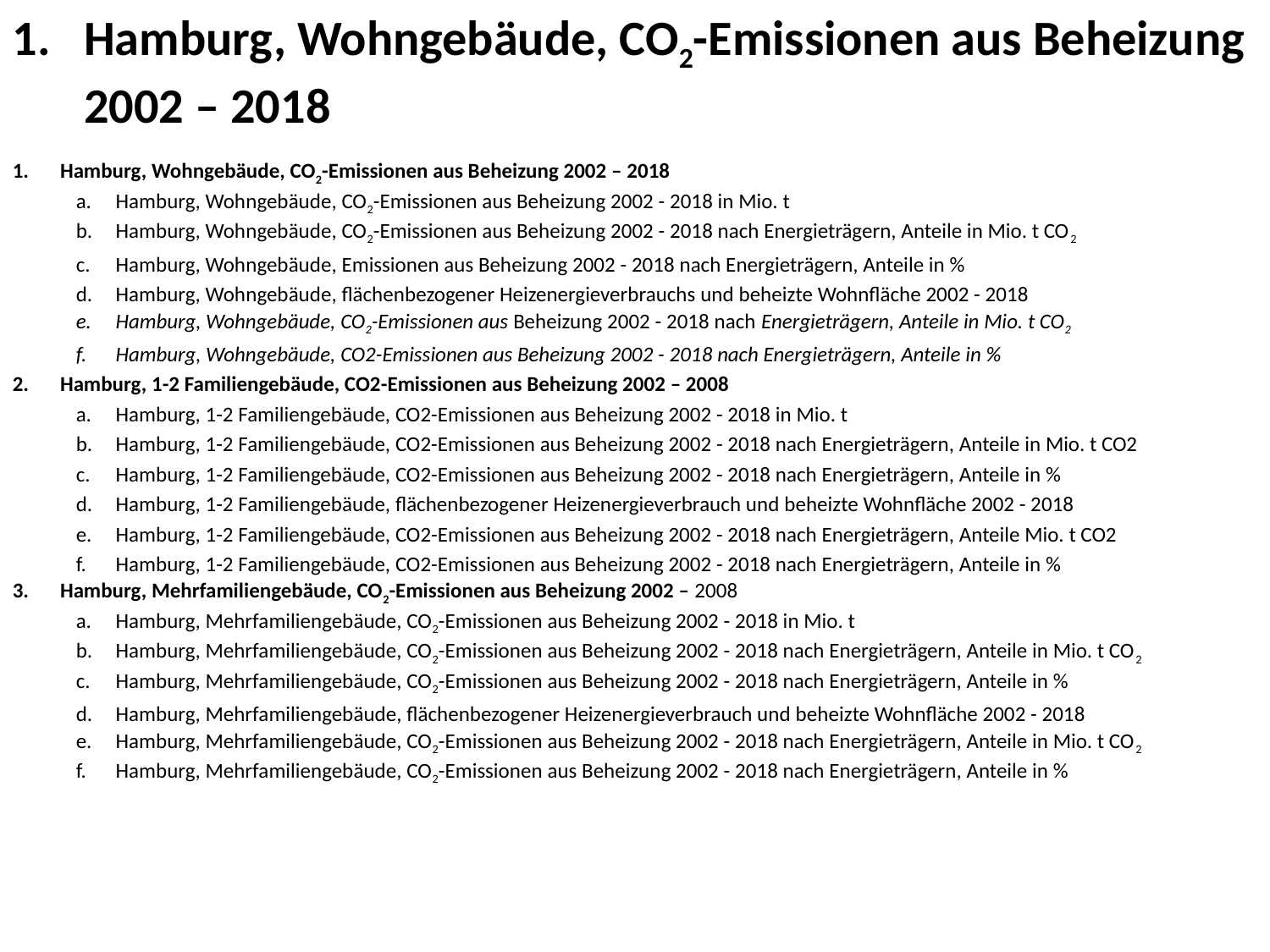

Hamburg, Wohngebäude, CO2-Emissionen aus Beheizung 2002 – 2018
Hamburg, Wohngebäude, CO2-Emissionen aus Beheizung 2002 – 2018
Hamburg, Wohngebäude, CO2-Emissionen aus Beheizung 2002 - 2018 in Mio. t
Hamburg, Wohngebäude, CO2-Emissionen aus Beheizung 2002 - 2018 nach Energieträgern, Anteile in Mio. t CO2
Hamburg, Wohngebäude, Emissionen aus Beheizung 2002 - 2018 nach Energieträgern, Anteile in %
Hamburg, Wohngebäude, flächenbezogener Heizenergieverbrauchs und beheizte Wohnfläche 2002 - 2018
Hamburg, Wohngebäude, CO2-Emissionen aus Beheizung 2002 - 2018 nach Energieträgern, Anteile in Mio. t CO2
Hamburg, Wohngebäude, CO2-Emissionen aus Beheizung 2002 - 2018 nach Energieträgern, Anteile in %
Hamburg, 1-2 Familiengebäude, CO2-Emissionen aus Beheizung 2002 – 2008
Hamburg, 1-2 Familiengebäude, CO2-Emissionen aus Beheizung 2002 - 2018 in Mio. t
Hamburg, 1-2 Familiengebäude, CO2-Emissionen aus Beheizung 2002 - 2018 nach Energieträgern, Anteile in Mio. t CO2
Hamburg, 1-2 Familiengebäude, CO2-Emissionen aus Beheizung 2002 - 2018 nach Energieträgern, Anteile in %
Hamburg, 1-2 Familiengebäude, flächenbezogener Heizenergieverbrauch und beheizte Wohnfläche 2002 - 2018
Hamburg, 1-2 Familiengebäude, CO2-Emissionen aus Beheizung 2002 - 2018 nach Energieträgern, Anteile Mio. t CO2
Hamburg, 1-2 Familiengebäude, CO2-Emissionen aus Beheizung 2002 - 2018 nach Energieträgern, Anteile in %

Hamburg, Wohngebäude, CO2-Emissionen aus Beheizung 2002 – 2018
Hamburg, Wohngebäude, CO2-Emissionen aus Beheizung 2002 - 2018 in Mio. t
Hamburg, Wohngebäude, CO2-Emissionen aus Beheizung 2002 - 2018 nach Energieträgern, Anteile in Mio. t CO2
Hamburg, Wohngebäude, Emissionen aus Beheizung 2002 - 2018 nach Energieträgern, Anteile in %
Hamburg, Wohngebäude, flächenbezogener Heizenergieverbrauchs und beheizte Wohnfläche 2002 - 2018
Hamburg, Wohngebäude, CO2-Emissionen aus Beheizung 2002 - 2018 nach Energieträgern, Anteile in Mio. t CO2
Hamburg, Wohngebäude, CO2-Emissionen aus Beheizung 2002 - 2018 nach Energieträgern, Anteile in %
Hamburg, 1-2 Familiengebäude, CO2-Emissionen aus Beheizung 2002 – 2008
Hamburg, 1-2 Familiengebäude, CO2-Emissionen aus Beheizung 2002 - 2018 in Mio. t
Hamburg, 1-2 Familiengebäude, CO2-Emissionen aus Beheizung 2002 - 2018 nach Energieträgern, Anteile in Mio. t CO2
Hamburg, 1-2 Familiengebäude, CO2-Emissionen aus Beheizung 2002 - 2018 nach Energieträgern, Anteile in %
Hamburg, 1-2 Familiengebäude, flächenbezogener Heizenergieverbrauch und beheizte Wohnfläche 2002 - 2018
Hamburg, 1-2 Familiengebäude, CO2-Emissionen aus Beheizung 2002 - 2018 nach Energieträgern, Anteile Mio. t CO2
Hamburg, 1-2 Familiengebäude, CO2-Emissionen aus Beheizung 2002 - 2018 nach Energieträgern, Anteile in %
Hamburg, Mehrfamiliengebäude, CO2-Emissionen aus Beheizung 2002 – 2008
Hamburg, Mehrfamiliengebäude, CO2-Emissionen aus Beheizung 2002 - 2018 in Mio. t
Hamburg, Mehrfamiliengebäude, CO2-Emissionen aus Beheizung 2002 - 2018 nach Energieträgern, Anteile in Mio. t CO2
Hamburg, Mehrfamiliengebäude, CO2-Emissionen aus Beheizung 2002 - 2018 nach Energieträgern, Anteile in %
Hamburg, Mehrfamiliengebäude, flächenbezogener Heizenergieverbrauch und beheizte Wohnfläche 2002 - 2018
Hamburg, Mehrfamiliengebäude, CO2-Emissionen aus Beheizung 2002 - 2018 nach Energieträgern, Anteile in Mio. t CO2
Hamburg, Mehrfamiliengebäude, CO2-Emissionen aus Beheizung 2002 - 2018 nach Energieträgern, Anteile in %